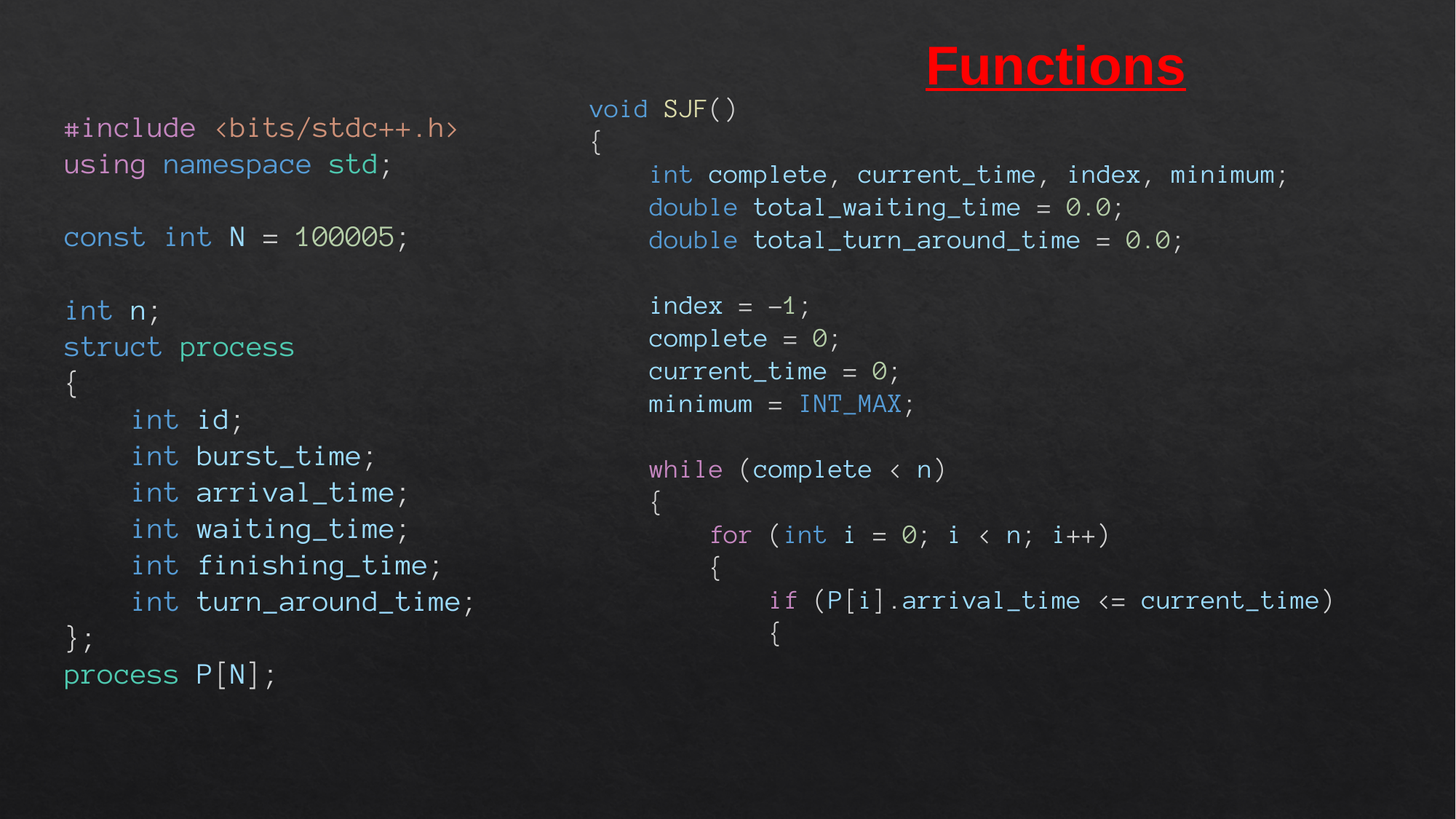

Functions
void SJF()
{
    int complete, current_time, index, minimum;
    double total_waiting_time = 0.0;
    double total_turn_around_time = 0.0;
    index = -1;
    complete = 0;
    current_time = 0;
    minimum = INT_MAX;
    while (complete < n)
    {
        for (int i = 0; i < n; i++)
        {
            if (P[i].arrival_time <= current_time)
            {

#include <bits/stdc++.h>
using namespace std;
const int N = 100005;
int n;
struct process
{
    int id;
    int burst_time;
    int arrival_time;
    int waiting_time;
    int finishing_time;
    int turn_around_time;
};
process P[N];